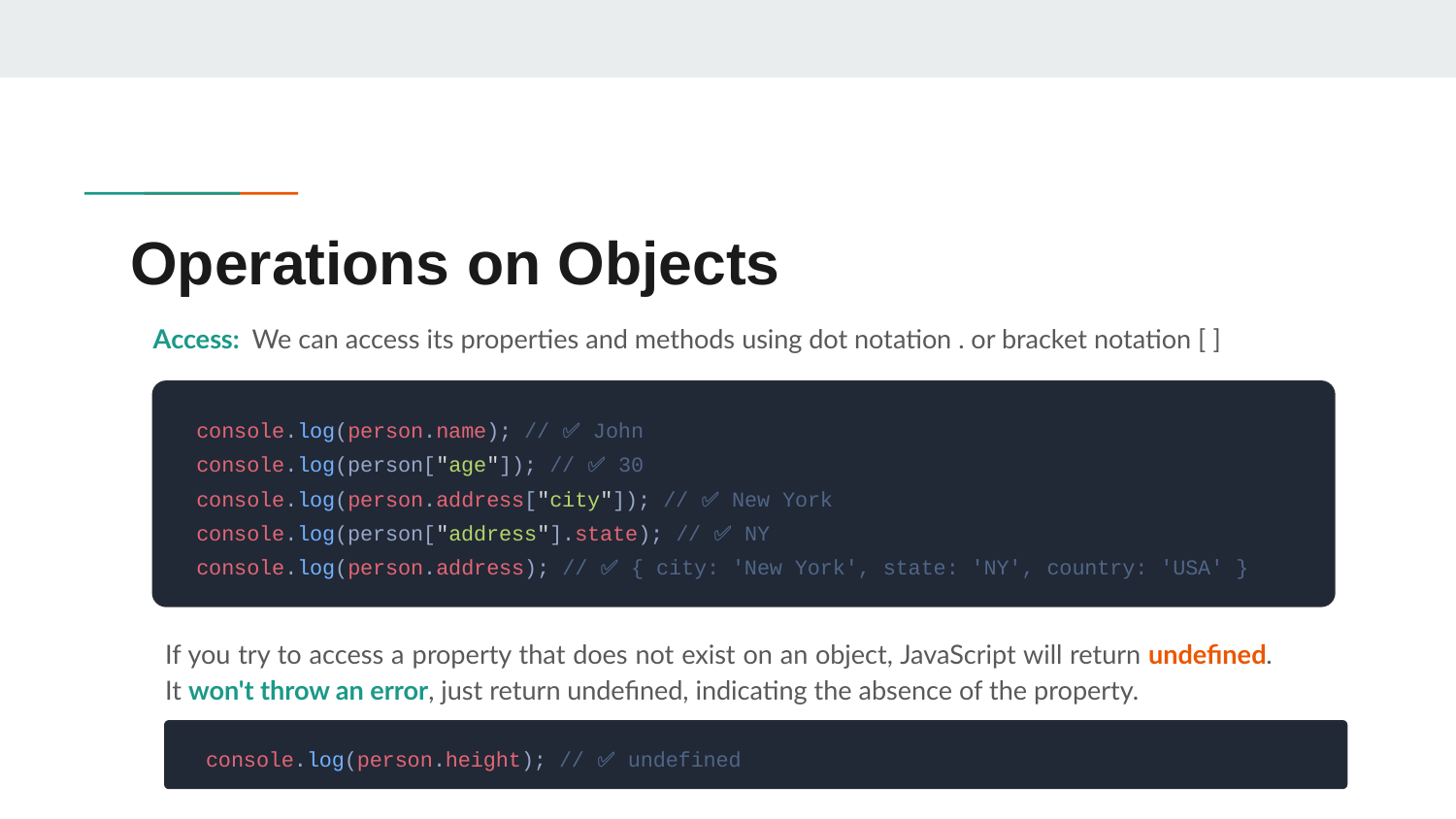

# Operations on Objects
Access:  We can access its properties and methods using dot notation . or bracket notation [ ]
  console.log(person.name); // ✅ John
  console.log(person["age"]); // ✅ 30
  console.log(person.address["city"]); // ✅ New York
  console.log(person["address"].state); // ✅ NY
  console.log(person.address); // ✅ { city: 'New York', state: 'NY', country: 'USA' }
If you try to access a property that does not exist on an object, JavaScript will return undefined. It won't throw an error, just return undefined, indicating the absence of the property.
  console.log(person.height); // ✅ undefined